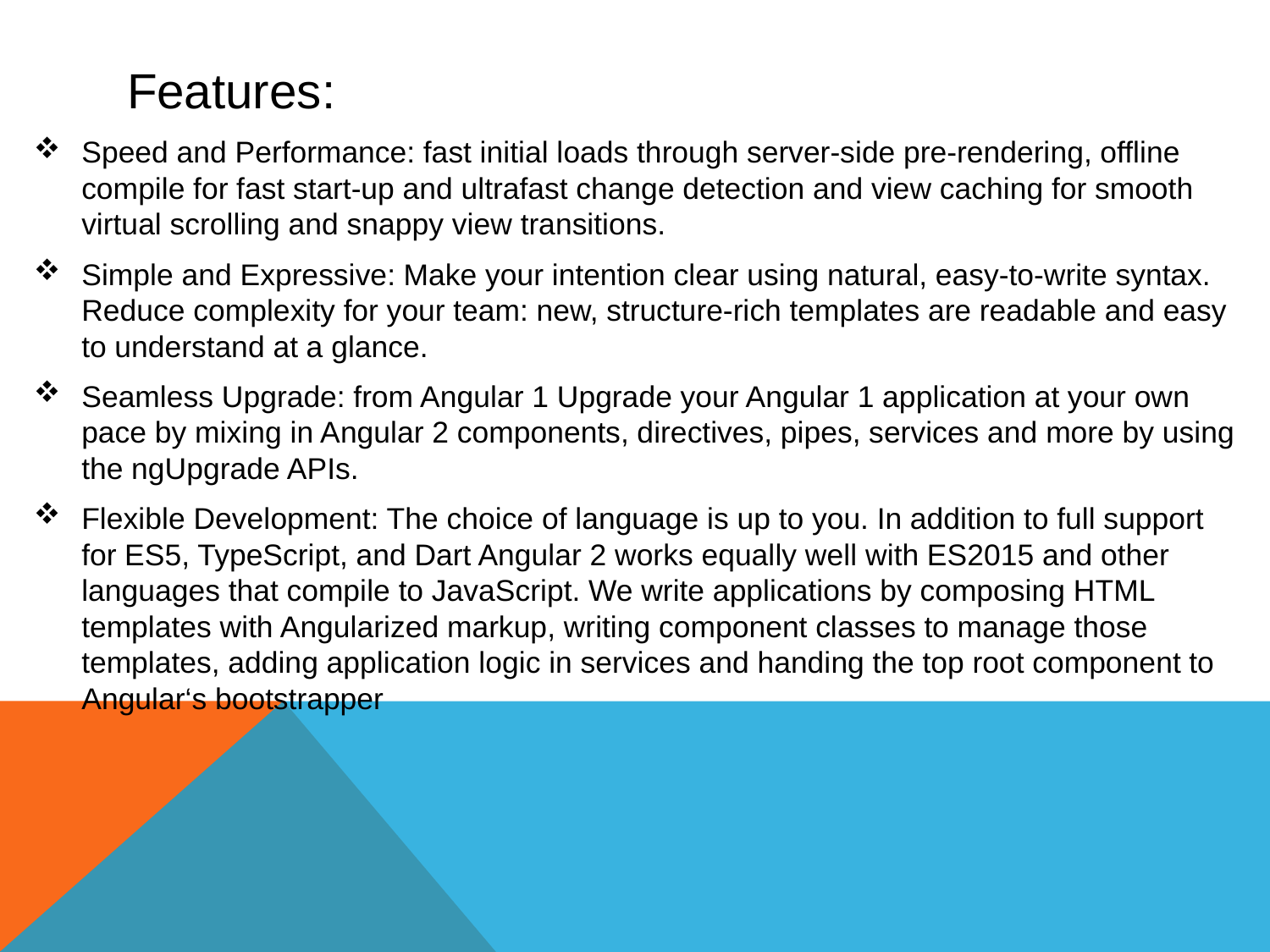

# Features:
Speed and Performance: fast initial loads through server-side pre-rendering, offline compile for fast start-up and ultrafast change detection and view caching for smooth virtual scrolling and snappy view transitions.
Simple and Expressive: Make your intention clear using natural, easy-to-write syntax. Reduce complexity for your team: new, structure-rich templates are readable and easy to understand at a glance.
Seamless Upgrade: from Angular 1 Upgrade your Angular 1 application at your own pace by mixing in Angular 2 components, directives, pipes, services and more by using the ngUpgrade APIs.
Flexible Development: The choice of language is up to you. In addition to full support for ES5, TypeScript, and Dart Angular 2 works equally well with ES2015 and other languages that compile to JavaScript. We write applications by composing HTML templates with Angularized markup, writing component classes to manage those templates, adding application logic in services and handing the top root component to Angular‘s bootstrapper